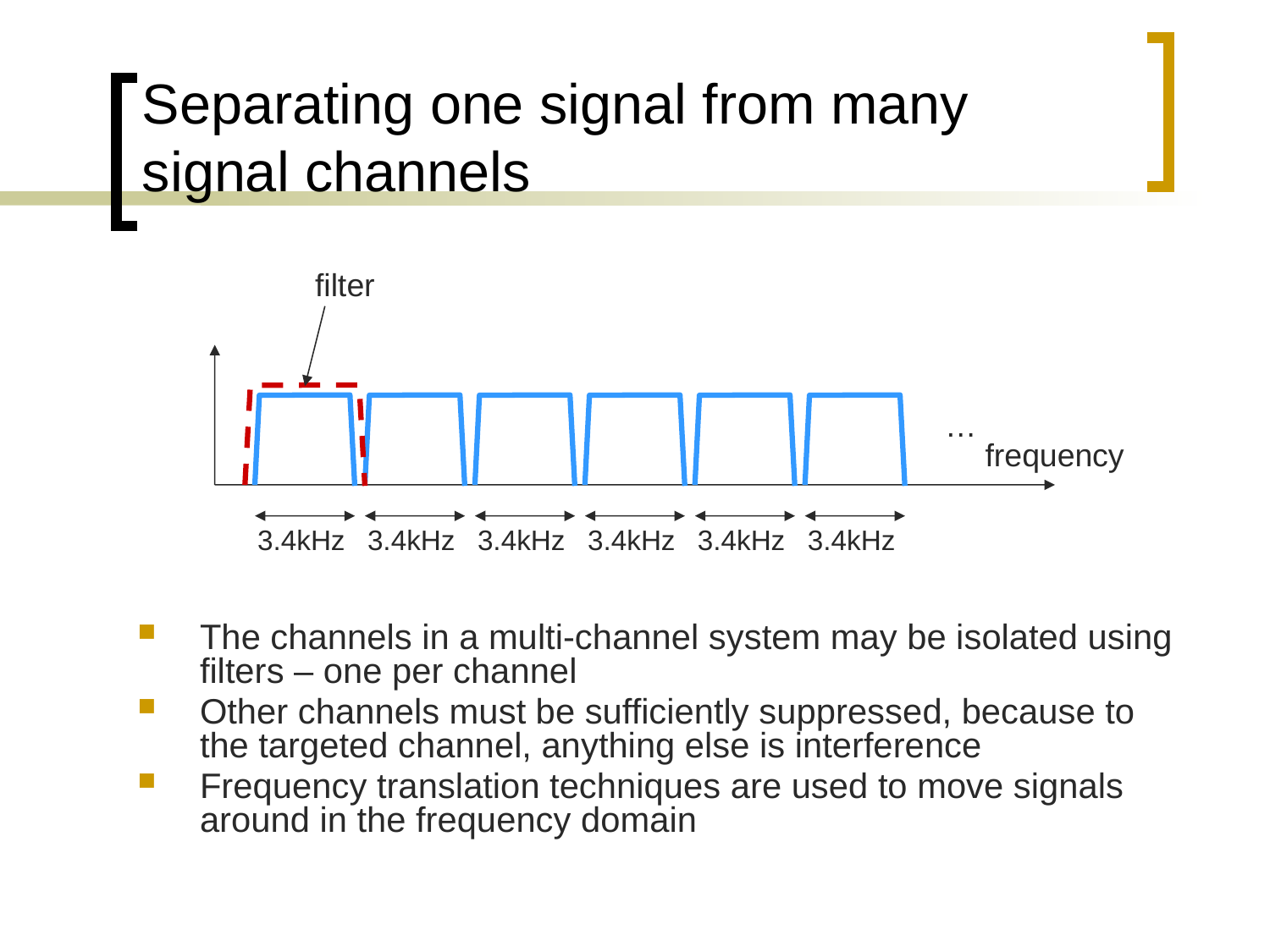

# Separating one signal from many signal channels
filter

…
frequency

3.4kHz

3.4kHz

3.4kHz

3.4kHz

3.4kHz

3.4kHz

The channels in a multi-channel system may be isolated using filters – one per channel
Other channels must be sufficiently suppressed, because to the targeted channel, anything else is interference
Frequency translation techniques are used to move signals around in the frequency domain